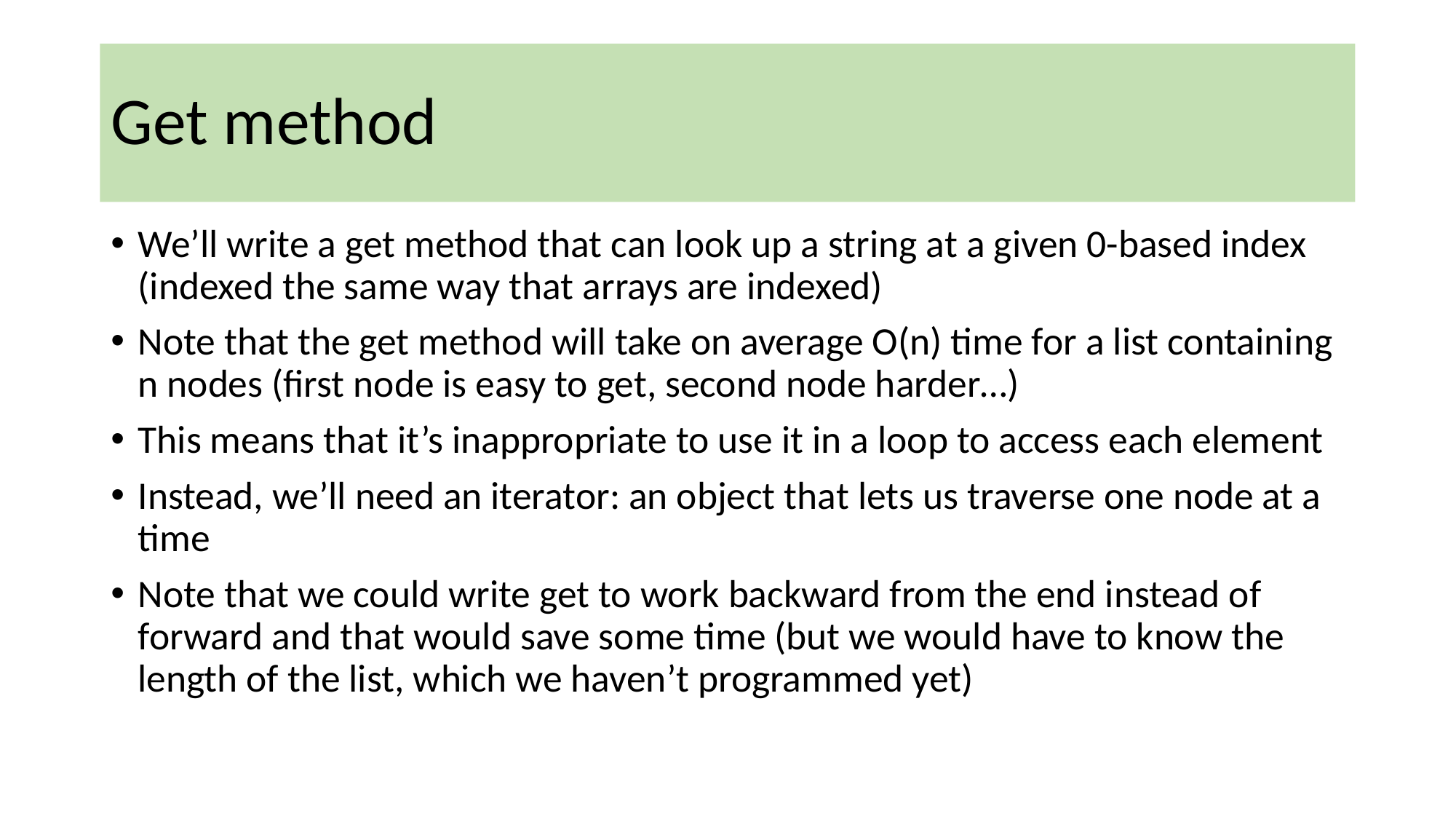

# Get method
We’ll write a get method that can look up a string at a given 0-based index (indexed the same way that arrays are indexed)
Note that the get method will take on average O(n) time for a list containing n nodes (first node is easy to get, second node harder…)
This means that it’s inappropriate to use it in a loop to access each element
Instead, we’ll need an iterator: an object that lets us traverse one node at a time
Note that we could write get to work backward from the end instead of forward and that would save some time (but we would have to know the length of the list, which we haven’t programmed yet)